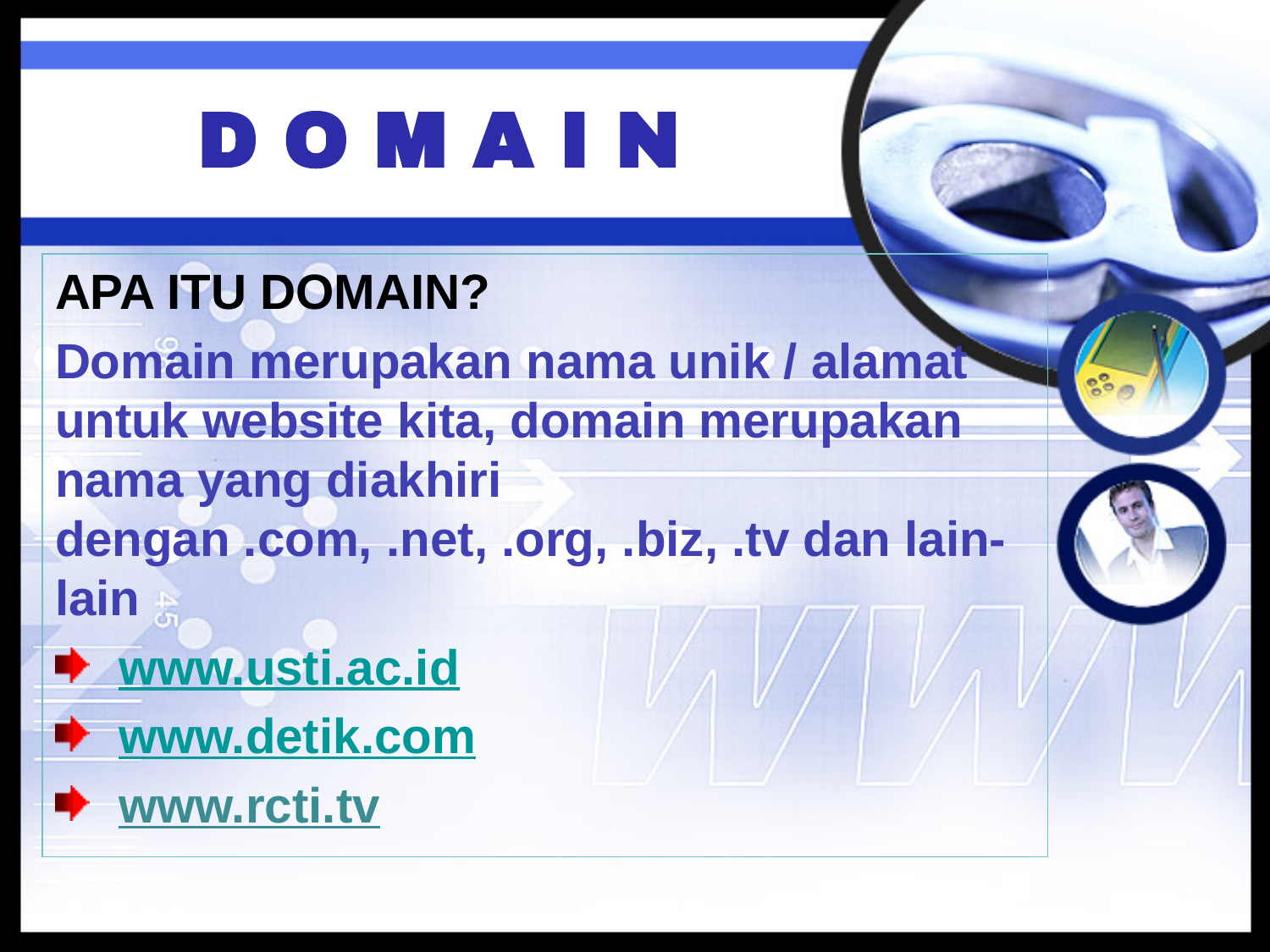

# D O M A I N
Apa itu domain?
Domain merupakan nama unik / alamat untuk website kita, domain merupakan nama yang diakhiri dengan .com, .net, .org, .biz, .tv dan lain-lain
www.usti.ac.id
www.detik.com
www.rcti.tv